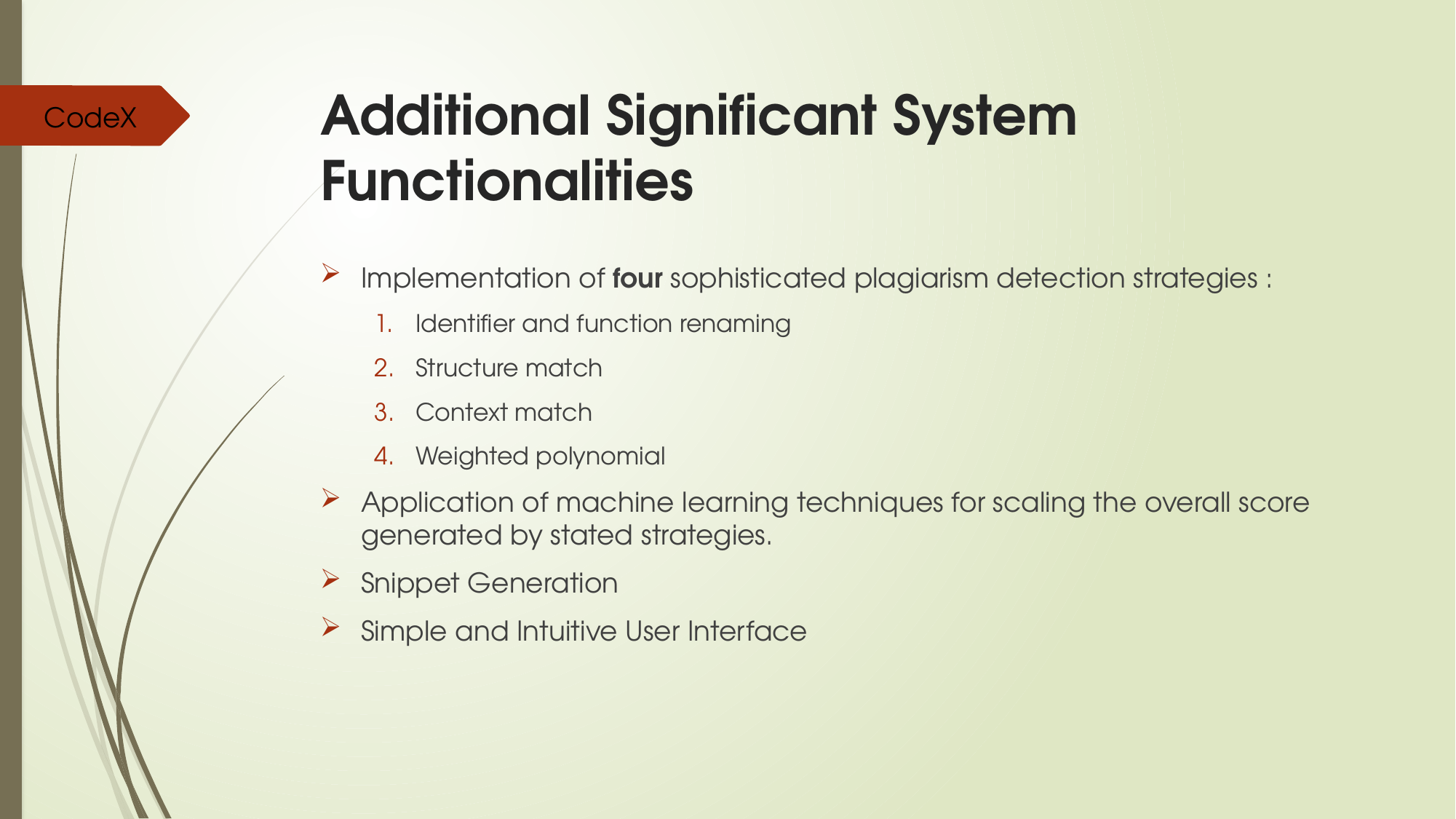

# Additional Significant System Functionalities
CodeX
Implementation of four sophisticated plagiarism detection strategies :
Identifier and function renaming
Structure match
Context match
Weighted polynomial
Application of machine learning techniques for scaling the overall score generated by stated strategies.
Snippet Generation
Simple and Intuitive User Interface